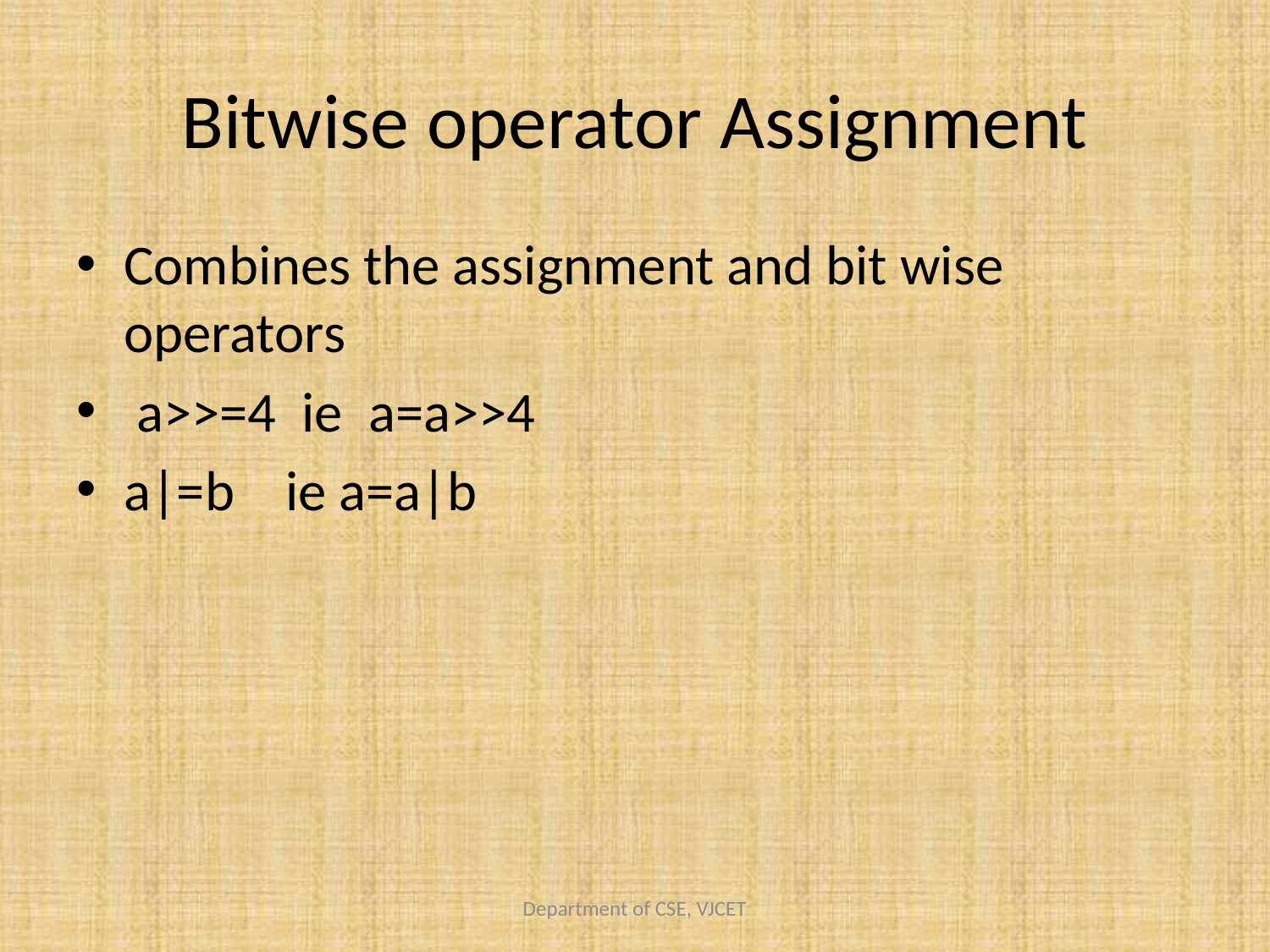

# Bitwise operator Assignment
Combines the assignment and bit wise operators
 a>>=4  ie  a=a>>4
a|=b    ie a=a|b

Department of CSE, VJCET